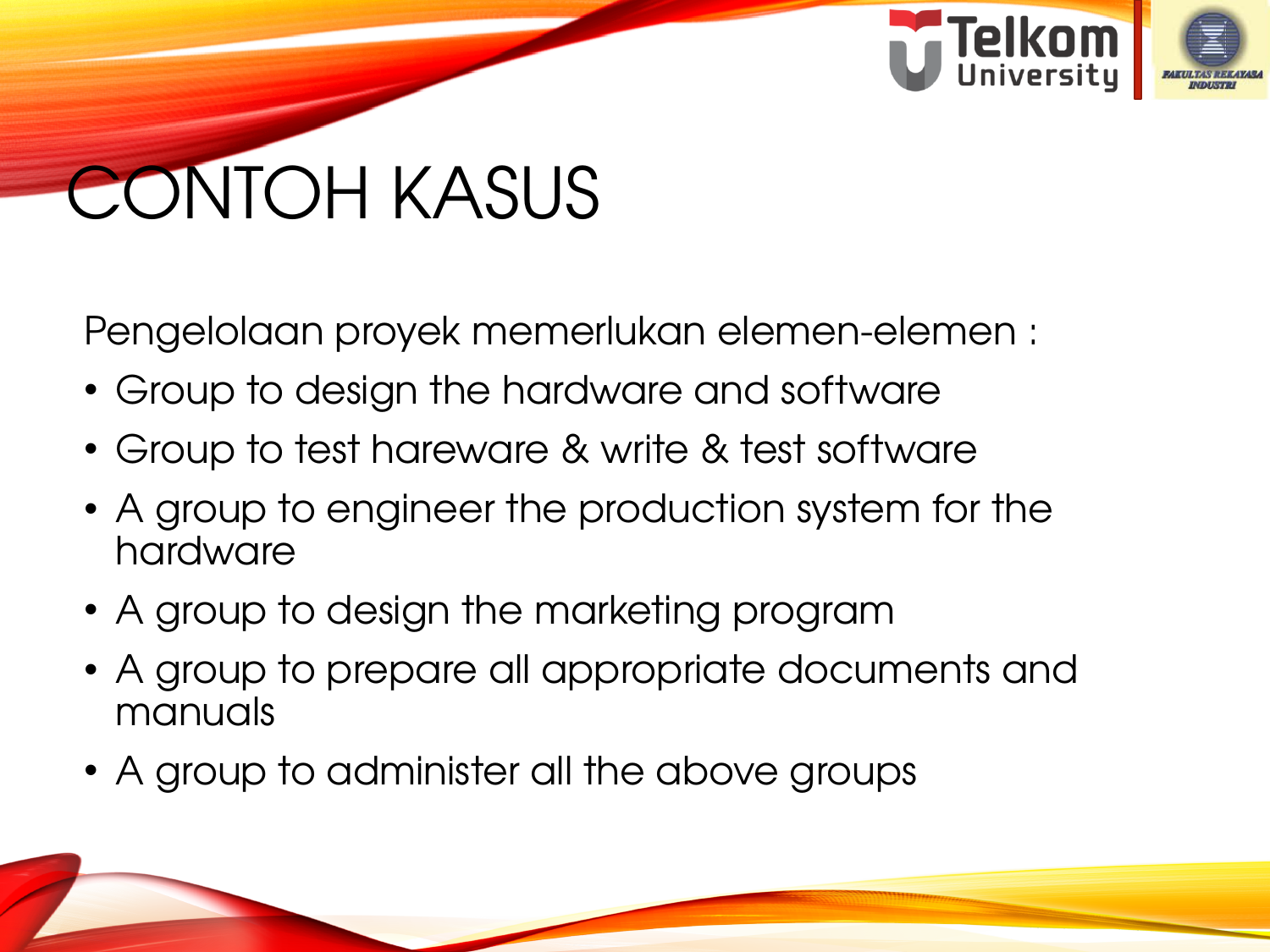

# Contoh kasus
Pengelolaan proyek memerlukan elemen-elemen :
Group to design the hardware and software
Group to test hareware & write & test software
A group to engineer the production system for the hardware
A group to design the marketing program
A group to prepare all appropriate documents and manuals
A group to administer all the above groups